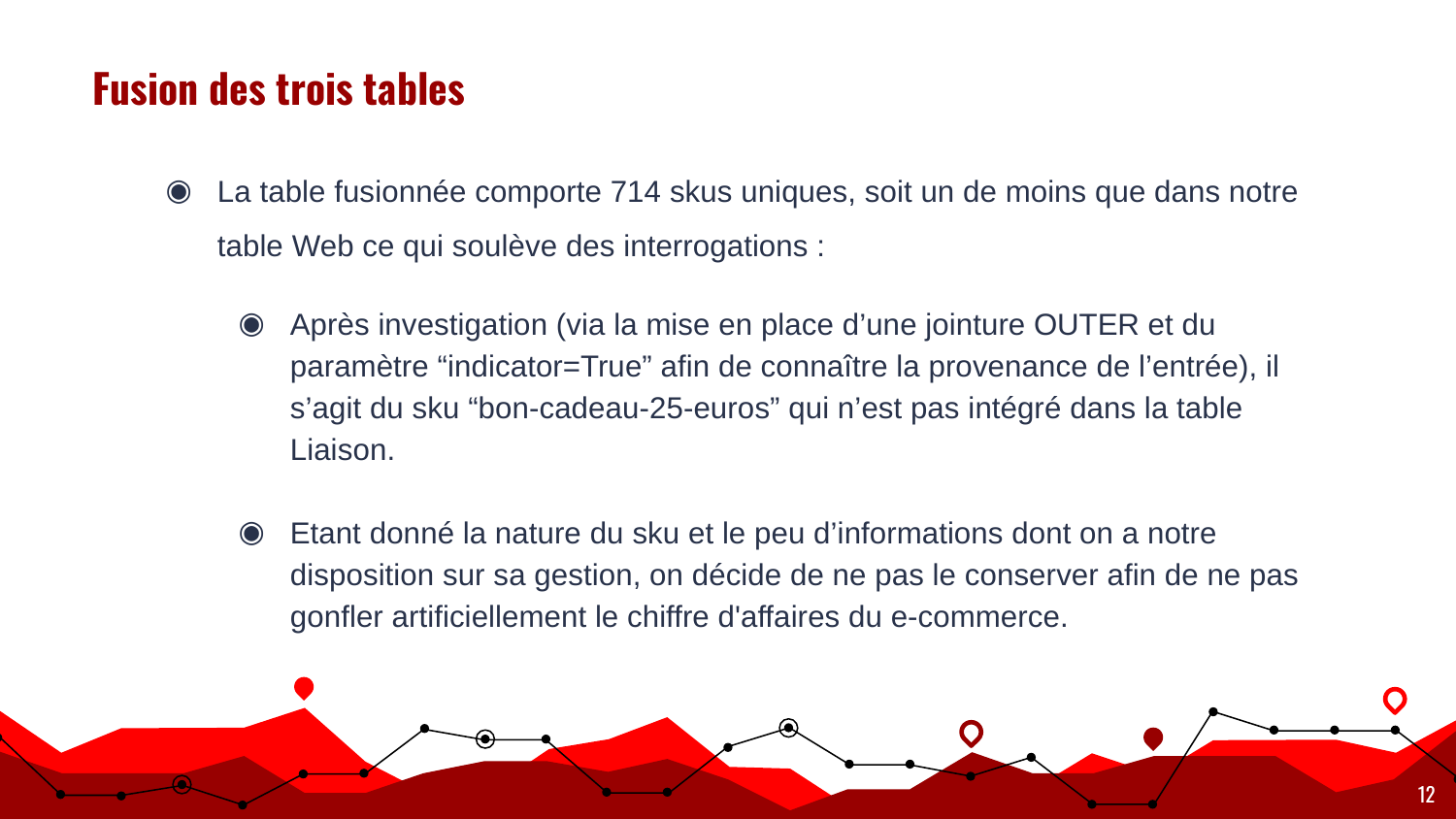

# Fusion des trois tables
La table fusionnée comporte 714 skus uniques, soit un de moins que dans notre table Web ce qui soulève des interrogations :
Après investigation (via la mise en place d’une jointure OUTER et du paramètre “indicator=True” afin de connaître la provenance de l’entrée), il s’agit du sku “bon-cadeau-25-euros” qui n’est pas intégré dans la table Liaison.
Etant donné la nature du sku et le peu d’informations dont on a notre disposition sur sa gestion, on décide de ne pas le conserver afin de ne pas gonfler artificiellement le chiffre d'affaires du e-commerce.
12